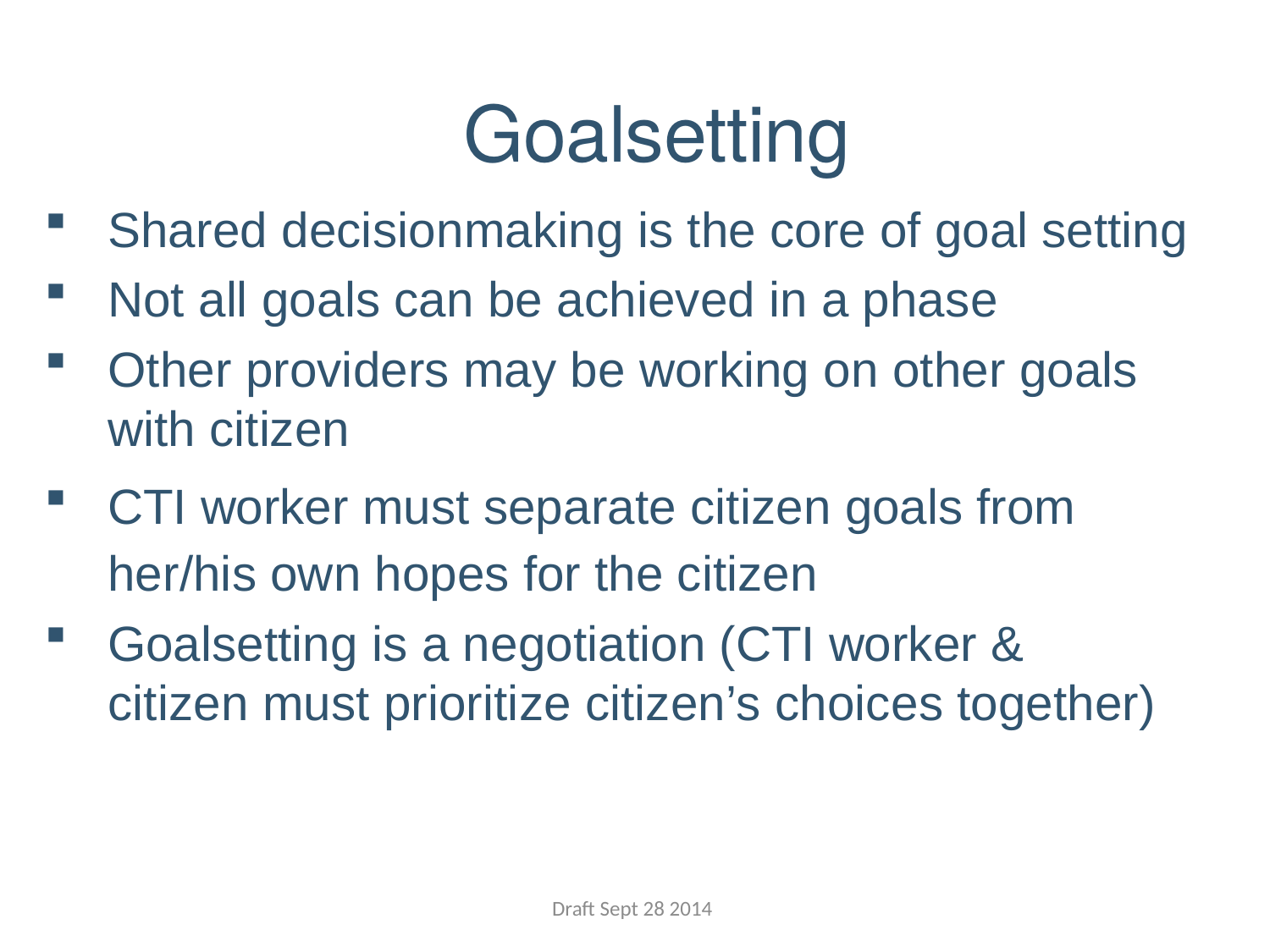

# Goalsetting
Shared decisionmaking is the core of goal setting
Not all goals can be achieved in a phase
Other providers may be working on other goals with citizen
CTI worker must separate citizen goals from her/his own hopes for the citizen
Goalsetting is a negotiation (CTI worker & citizen must prioritize citizen’s choices together)

Draft Sept 28 2014